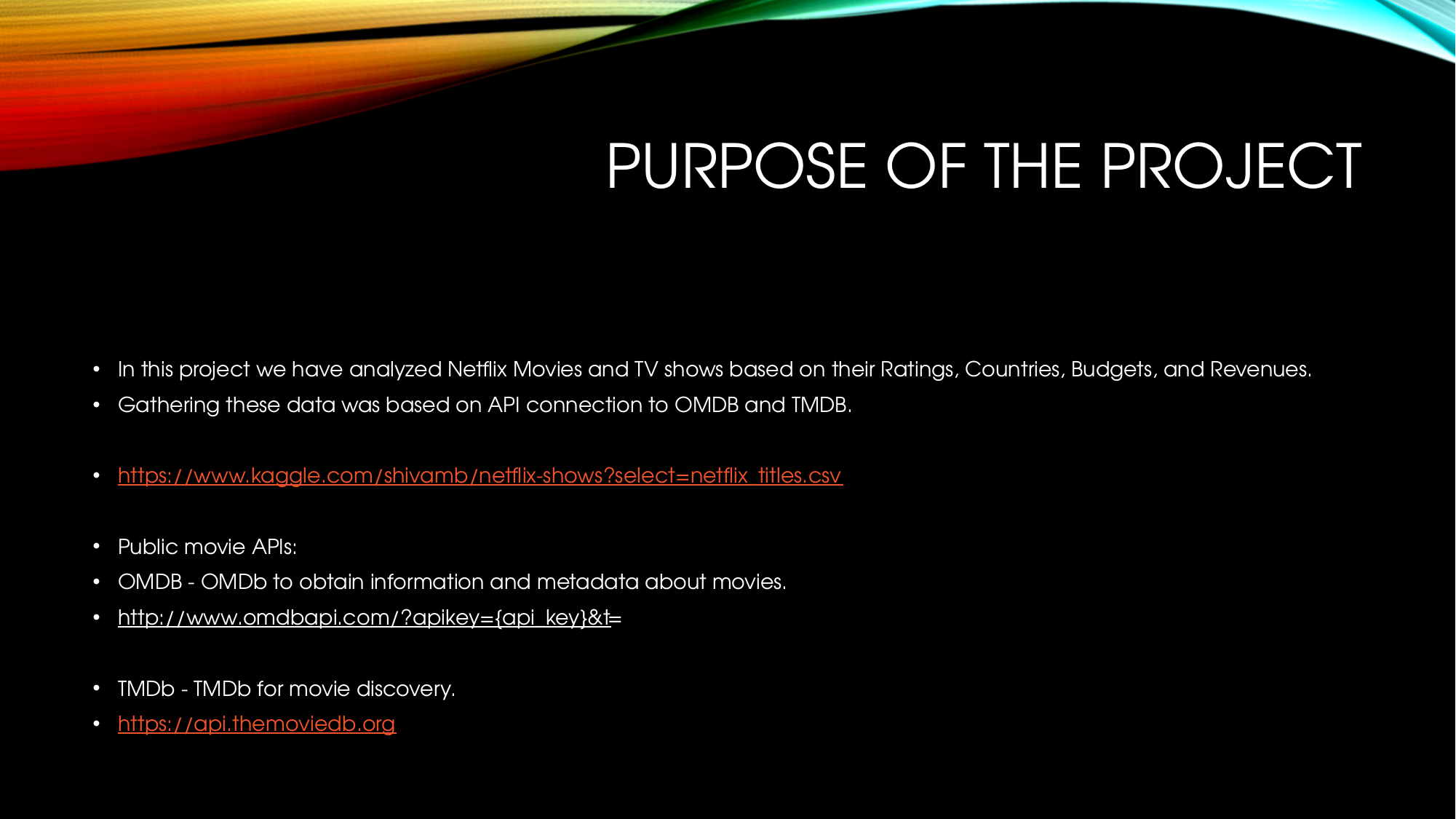

# Purpose of the Project

In this project we have analyzed Netflix Movies and TV shows based on their Ratings, Countries, Budgets, and Revenues.
Gathering these data was based on API connection to OMDB and TMDB.

https://www.kaggle.com/shivamb/netflix-shows?select=netflix_titles.csv

Public movie APIs:
OMDB - OMDb to obtain information and metadata about movies.
http://www.omdbapi.com/?apikey={api_key}&t=

TMDb - TMDb for movie discovery.
https://api.themoviedb.org